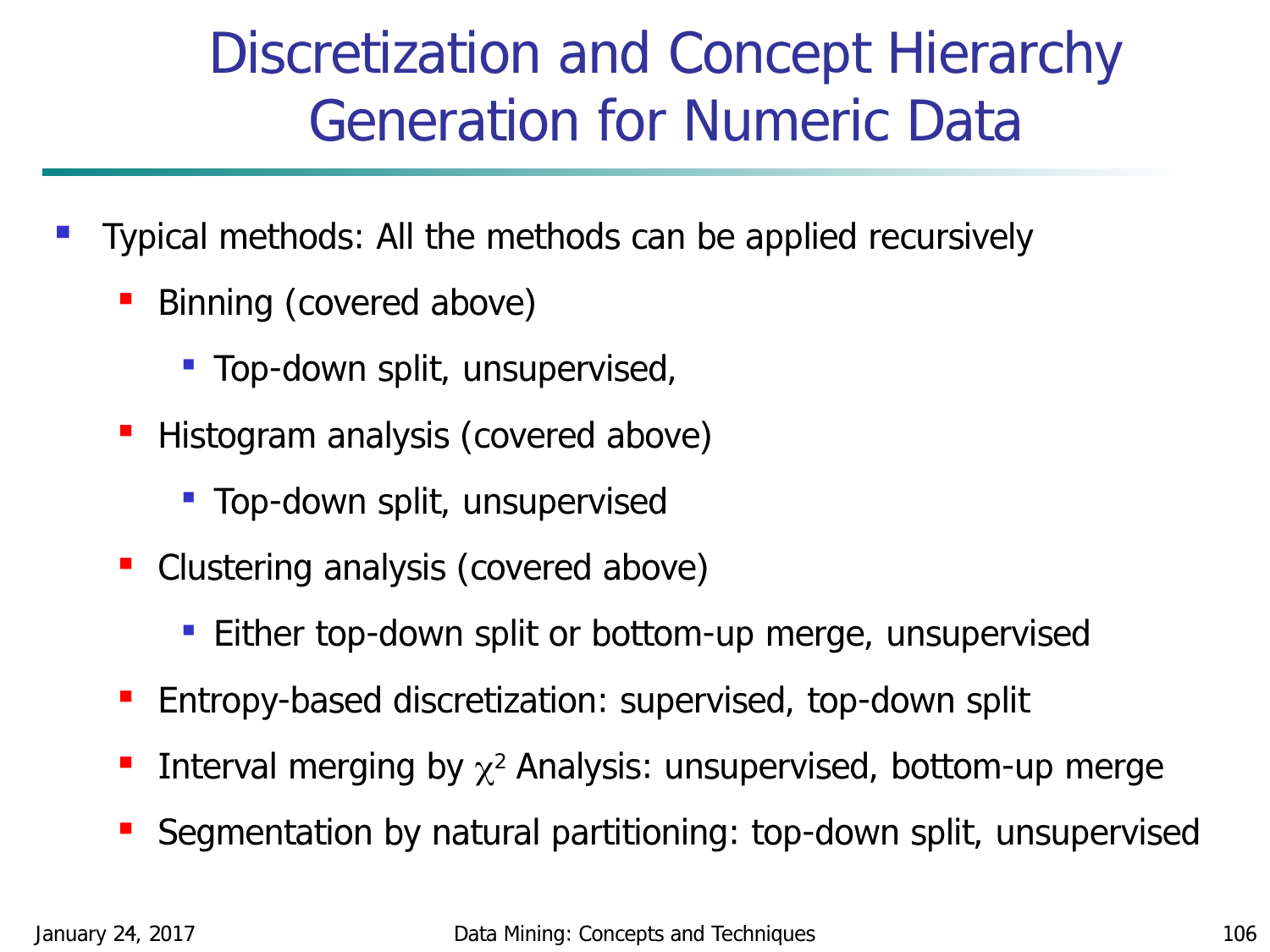

# Discretization and Concept Hierarchy Generation for Numeric Data
Typical methods: All the methods can be applied recursively
Binning (covered above)
Top-down split, unsupervised,
Histogram analysis (covered above)
Top-down split, unsupervised
Clustering analysis (covered above)
Either top-down split or bottom-up merge, unsupervised
Entropy-based discretization: supervised, top-down split
Interval merging by χ2 Analysis: unsupervised, bottom-up merge
Segmentation by natural partitioning: top-down split, unsupervised
January 24, 2017
Data Mining: Concepts and Techniques
106